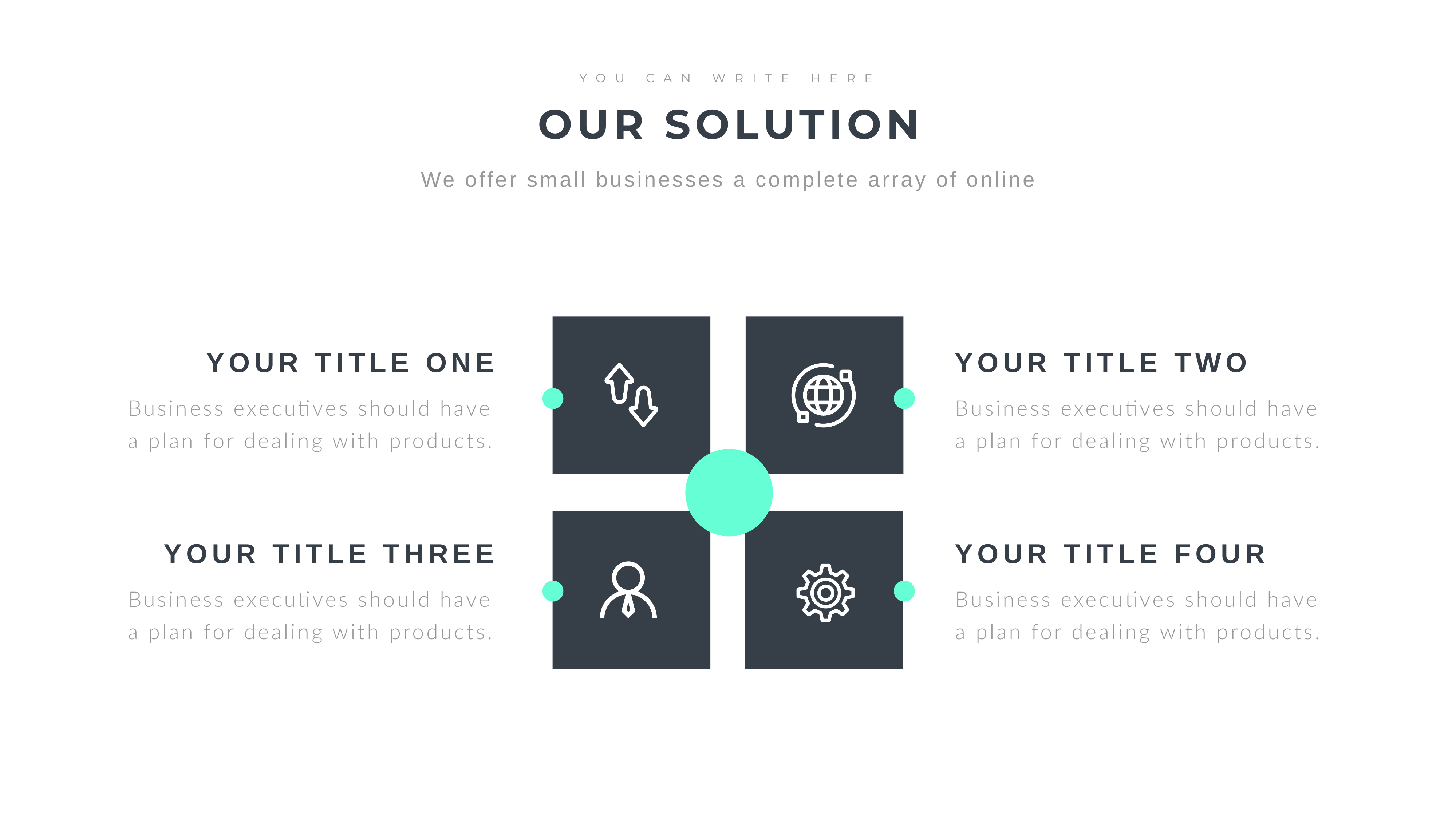

YOU CAN WRITE HERE
OUR SOLUTION
We offer small businesses a complete array of online

YOUR TITLE ONE
Business executives should have a plan for dealing with products.
YOUR TITLE THREE
Business executives should have a plan for dealing with products.
YOUR TITLE TWO
Business executives should have a plan for dealing with products.

YOUR TITLE FOUR
Business executives should have a plan for dealing with products.